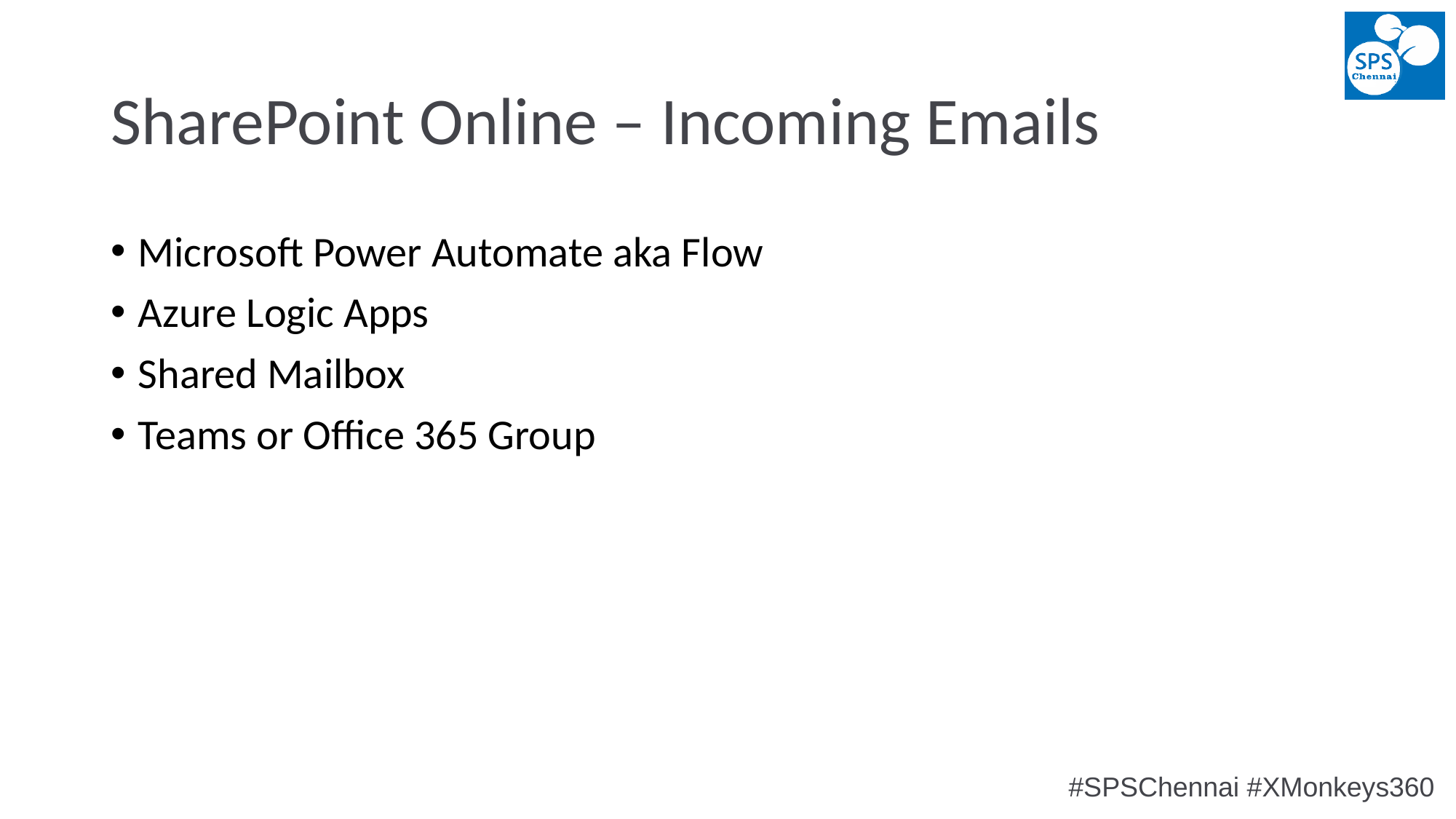

# SharePoint Online – Incoming Emails
Microsoft Power Automate aka Flow
Azure Logic Apps
Shared Mailbox
Teams or Office 365 Group